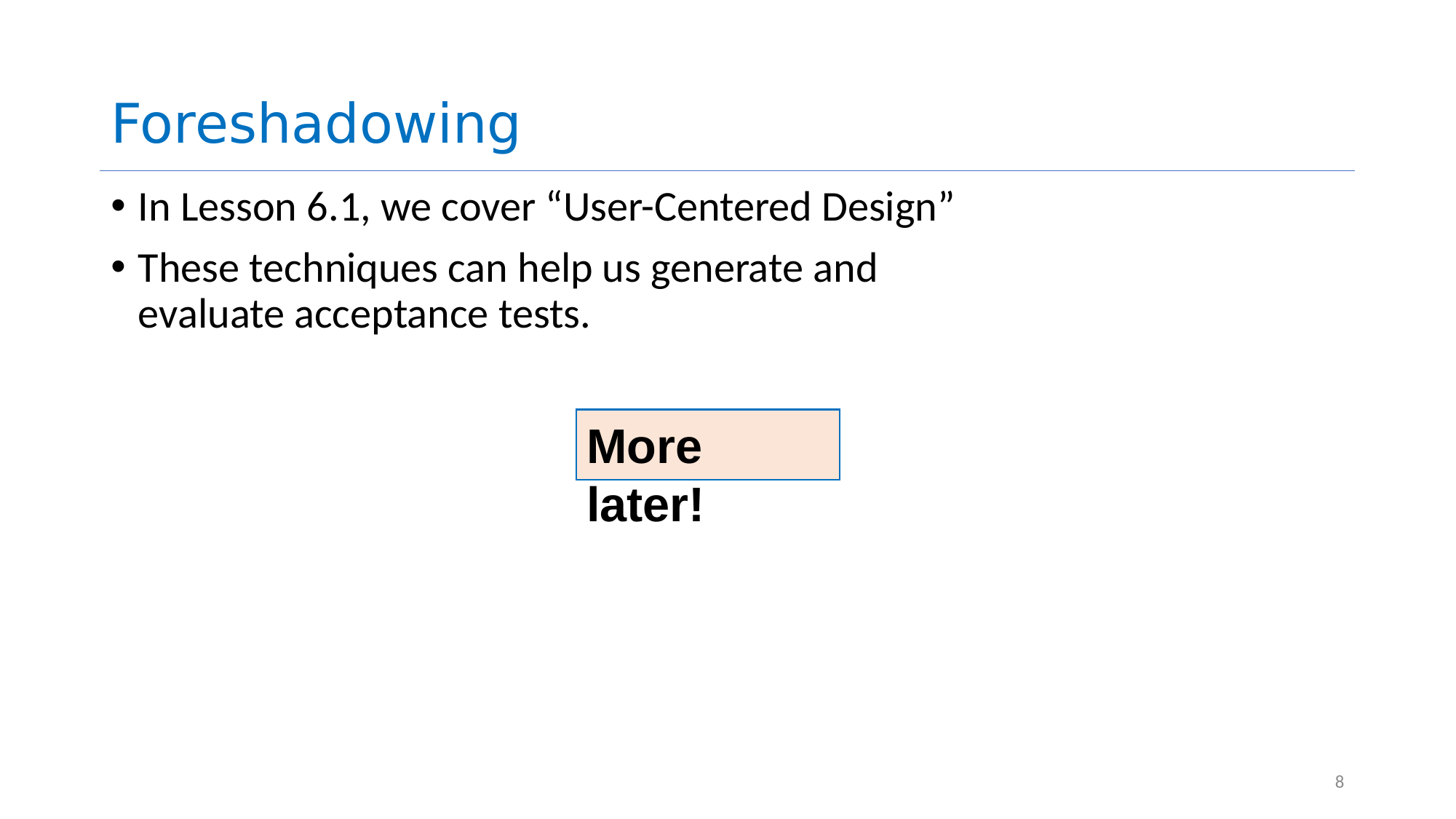

# Foreshadowing
In Lesson 6.1, we cover “User-Centered Design”
These techniques can help us generate and evaluate acceptance tests.

More later!
8